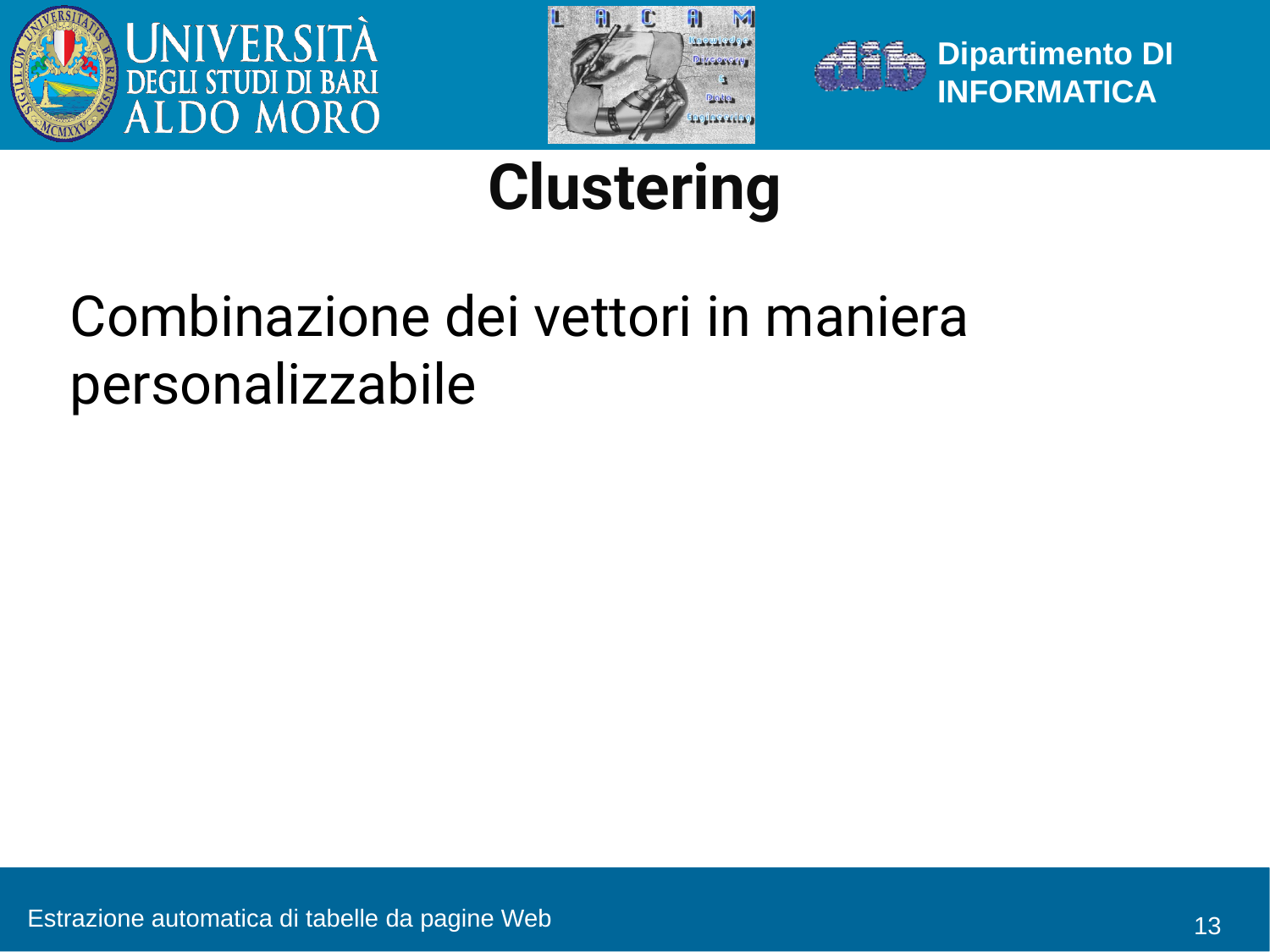

Clustering

Combinazione dei vettori in maniera personalizzabile

Estrazione automatica di tabelle da pagine Web
13